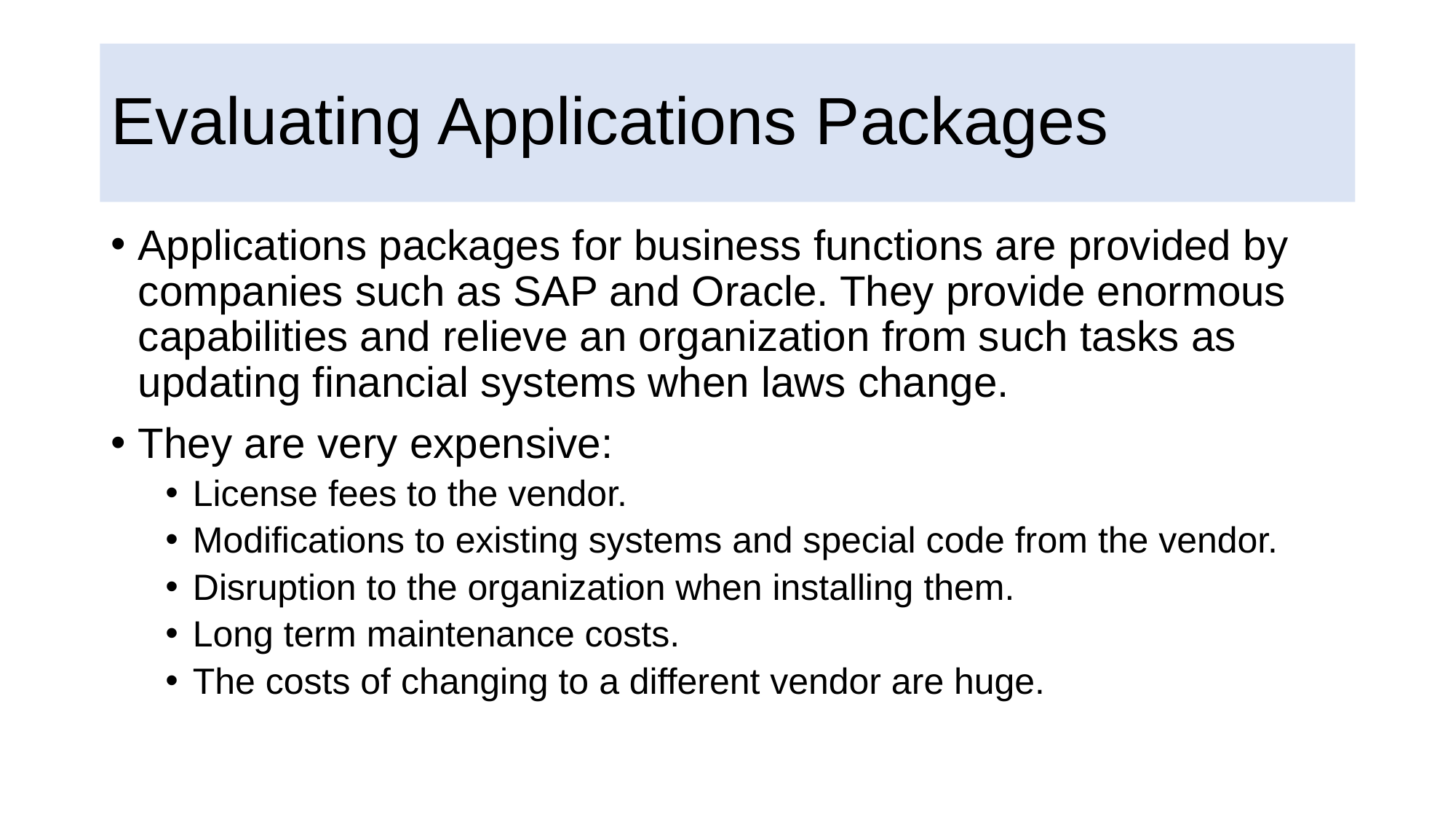

# Evaluating Applications Packages
Applications packages for business functions are provided by companies such as SAP and Oracle. They provide enormous capabilities and relieve an organization from such tasks as updating financial systems when laws change.
They are very expensive:
License fees to the vendor.
Modifications to existing systems and special code from the vendor.
Disruption to the organization when installing them.
Long term maintenance costs.
The costs of changing to a different vendor are huge.